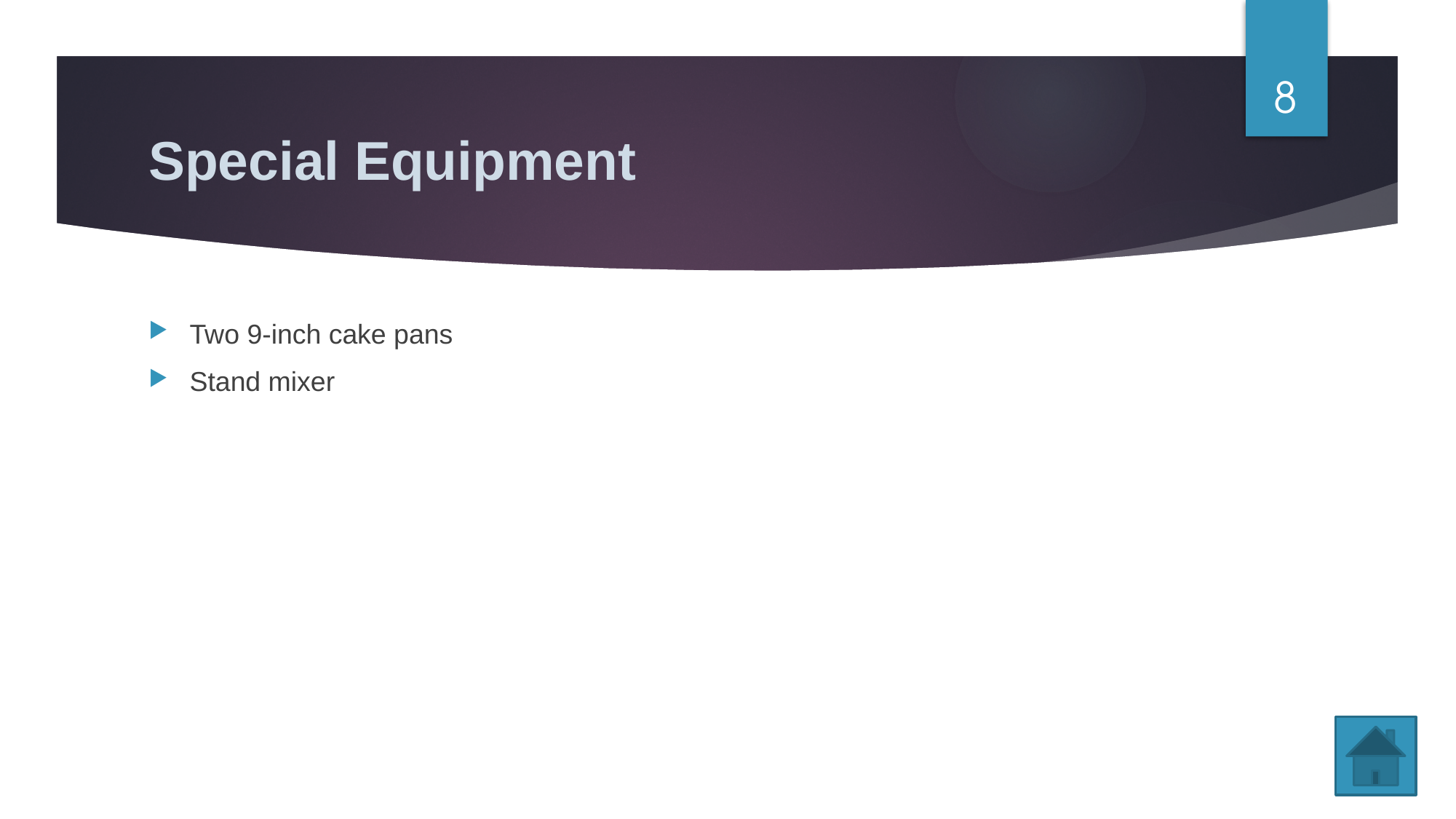

8
# Special Equipment
Two 9-inch cake pans
Stand mixer